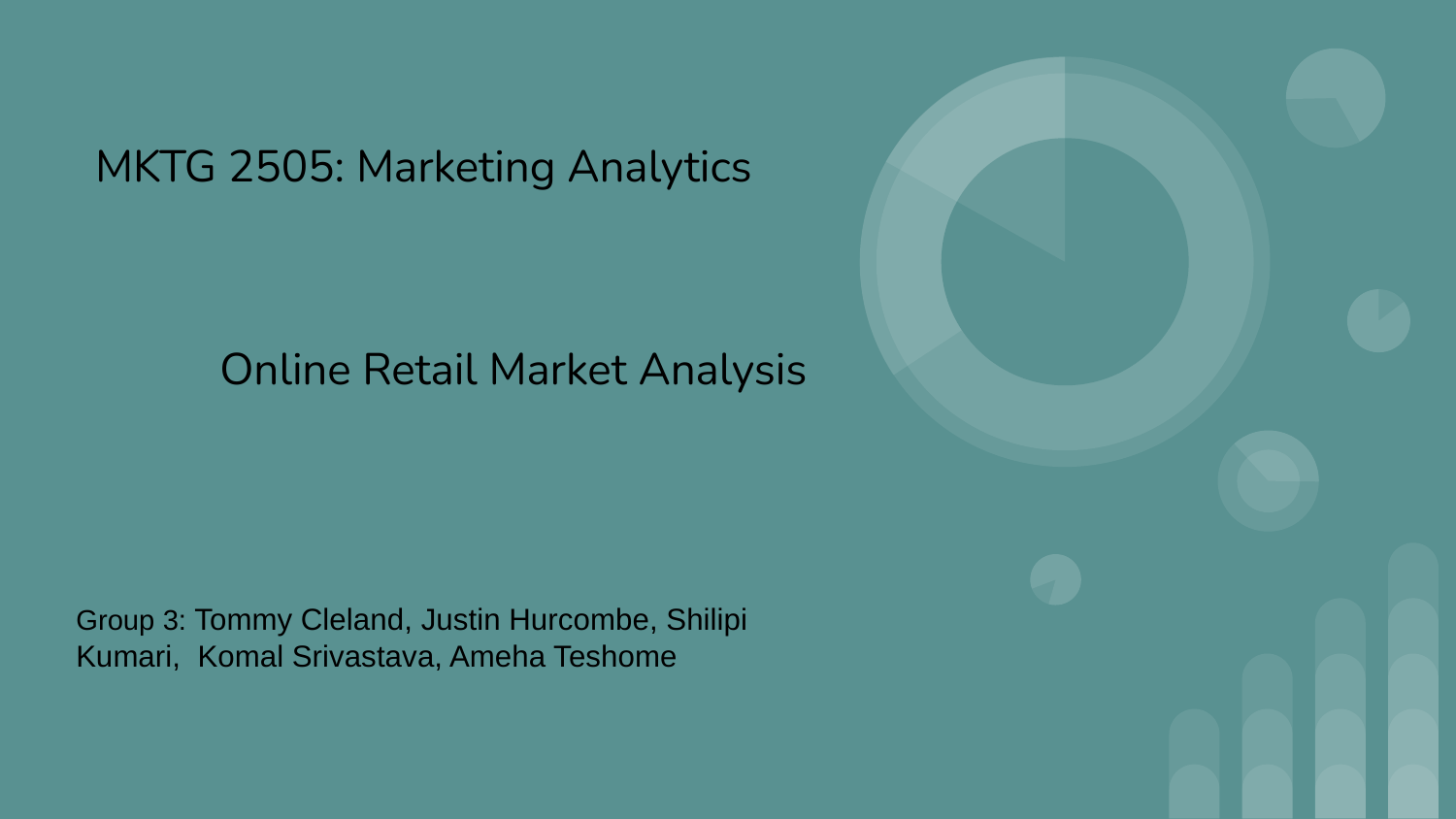

MKTG 2505: Marketing Analytics
Online Retail Market Analysis
Group 3: Tommy Cleland, Justin Hurcombe, Shilipi Kumari,  Komal Srivastava, Ameha Teshome